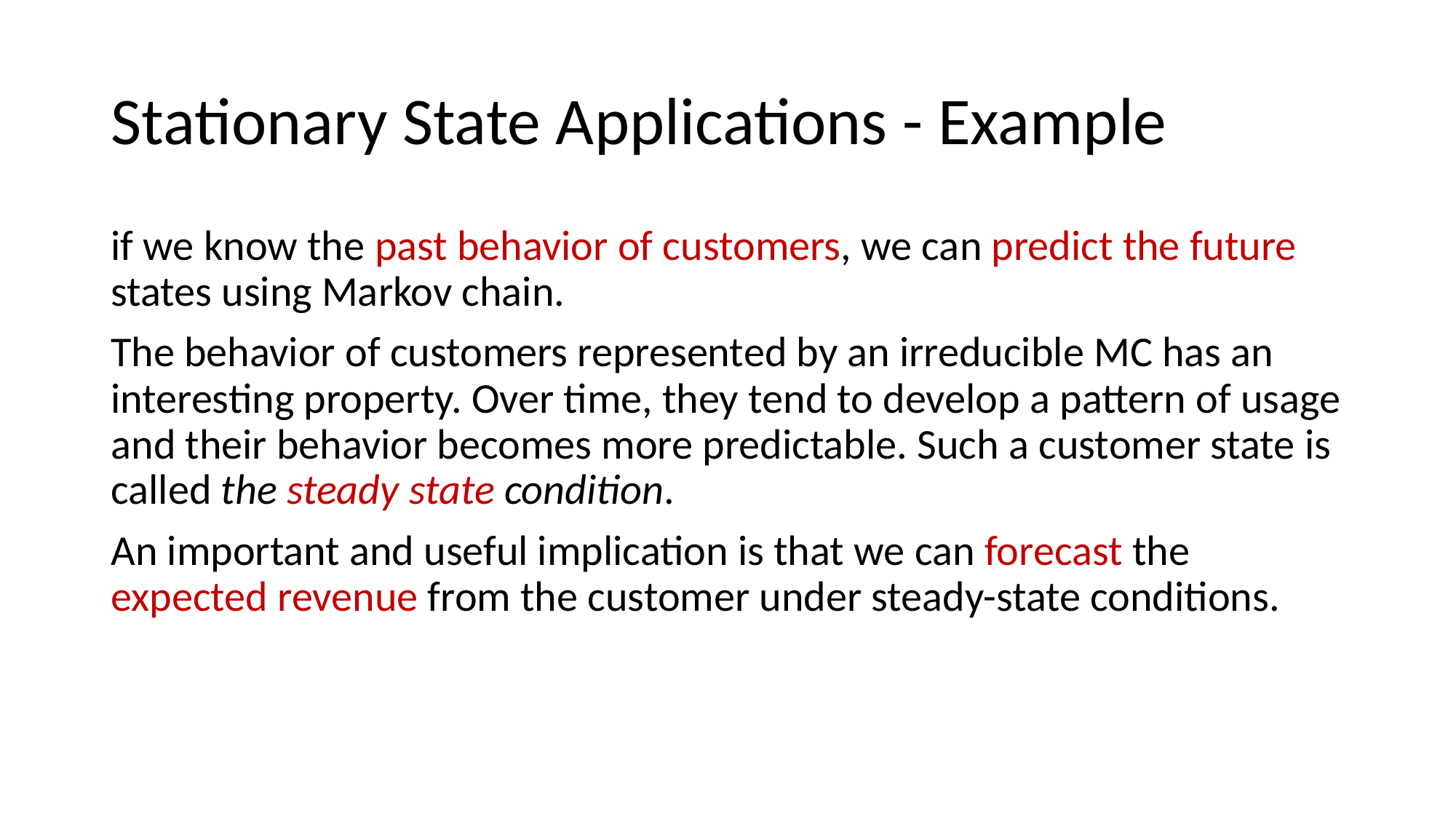

# Stationary State Applications - Example
if we know the past behavior of customers, we can predict the future states using Markov chain.
The behavior of customers represented by an irreducible MC has an interesting property. Over time, they tend to develop a pattern of usage and their behavior becomes more predictable. Such a customer state is called the steady state condition.
An important and useful implication is that we can forecast the expected revenue from the customer under steady-state conditions.